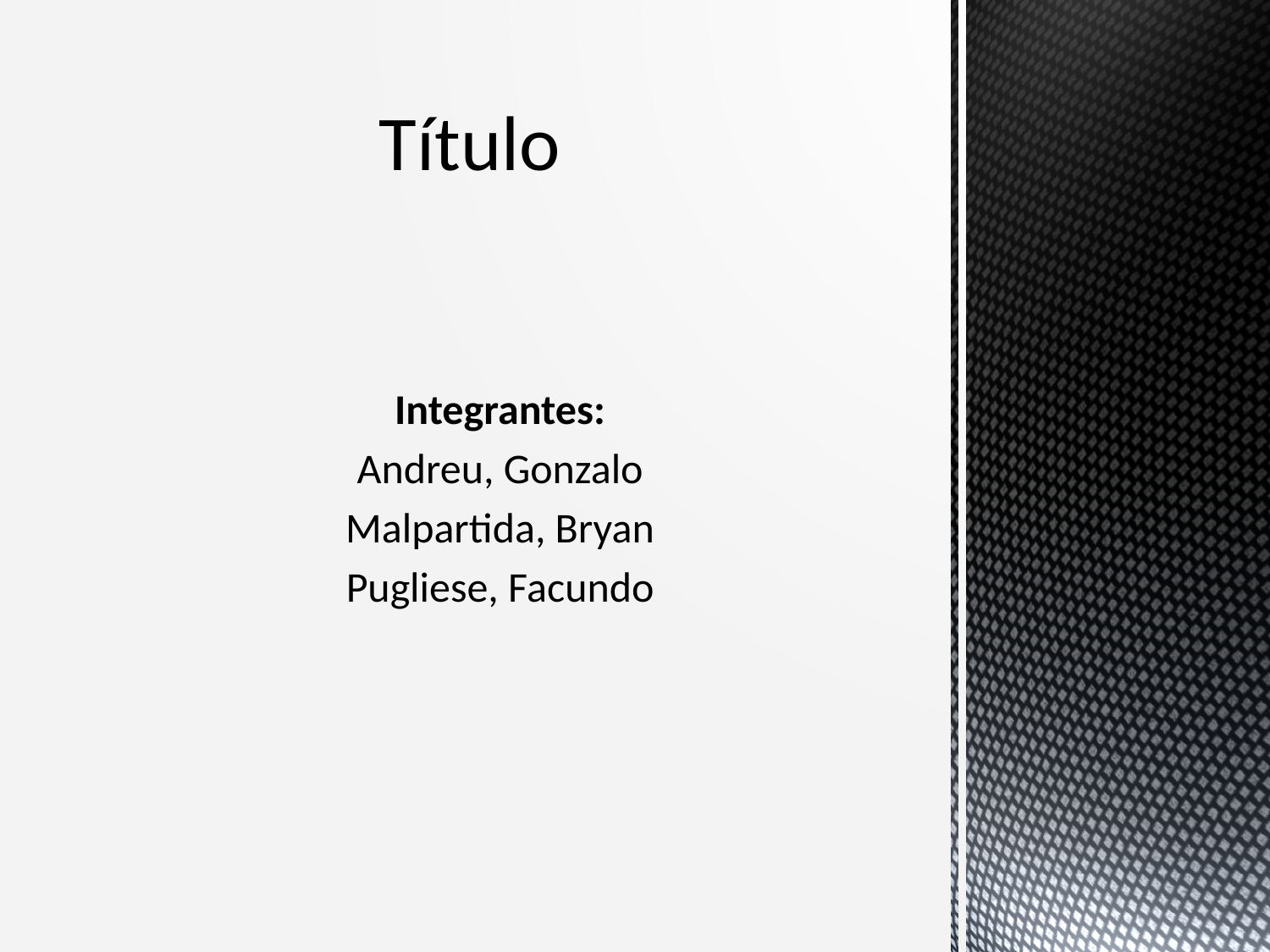

# Título
Integrantes:
Andreu, Gonzalo
Malpartida, Bryan
Pugliese, Facundo